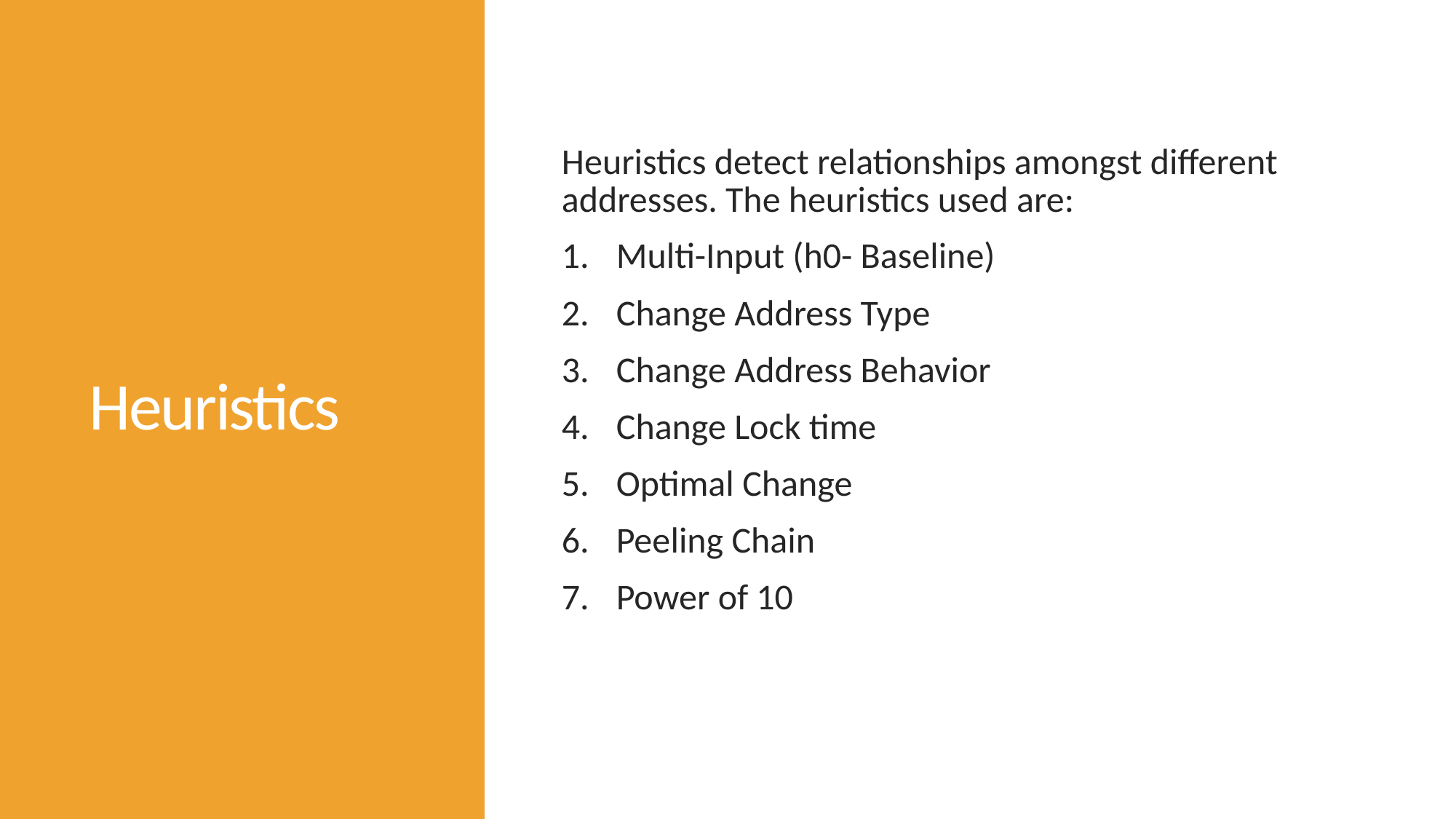

# Heuristics
Heuristics detect relationships amongst different addresses. The heuristics used are:
Multi-Input (h0- Baseline)
Change Address Type
Change Address Behavior
Change Lock time
Optimal Change
Peeling Chain
Power of 10